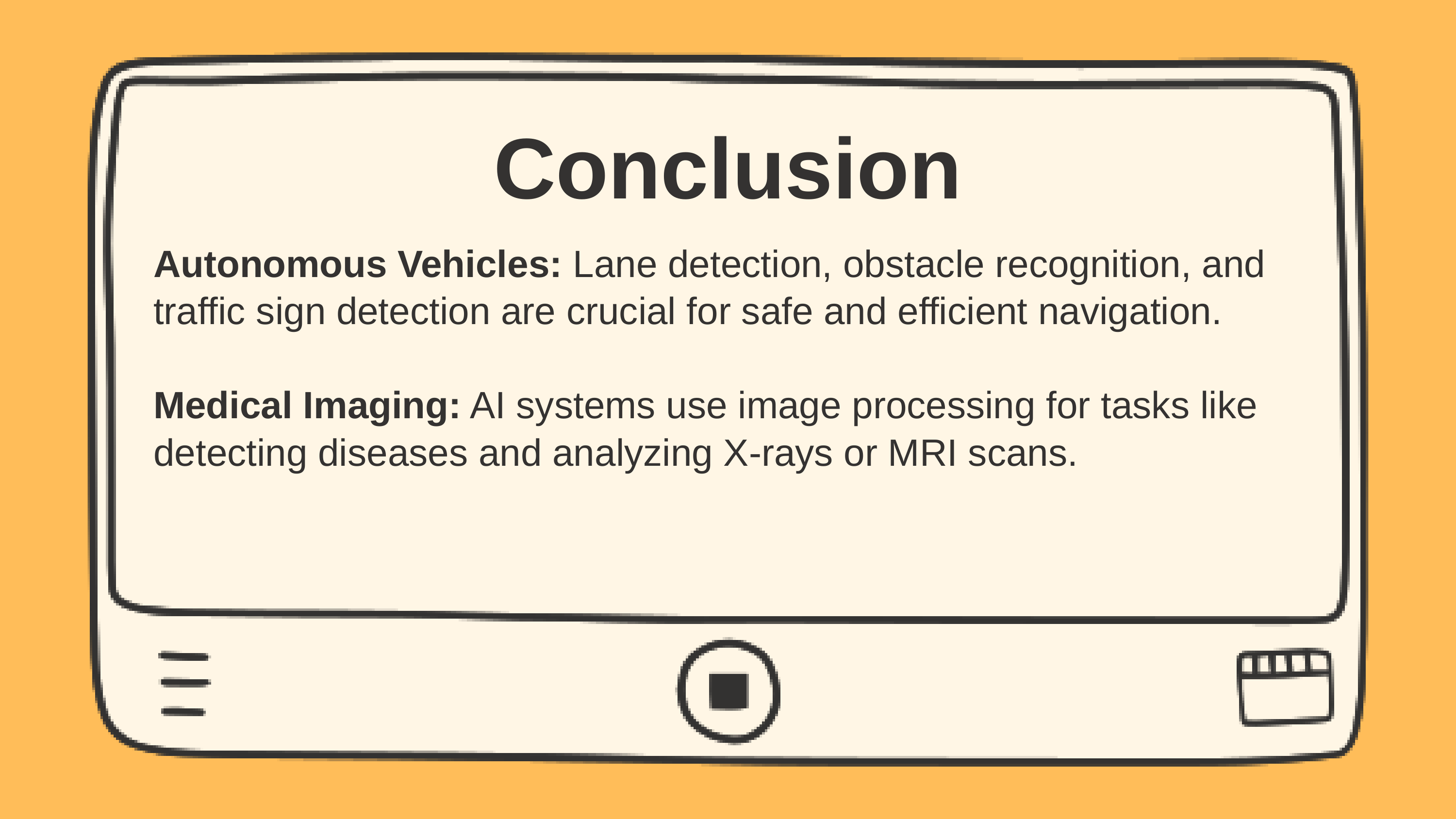

Conclusion
Autonomous Vehicles: Lane detection, obstacle recognition, and traffic sign detection are crucial for safe and efficient navigation.

Medical Imaging: AI systems use image processing for tasks like detecting diseases and analyzing X-rays or MRI scans.